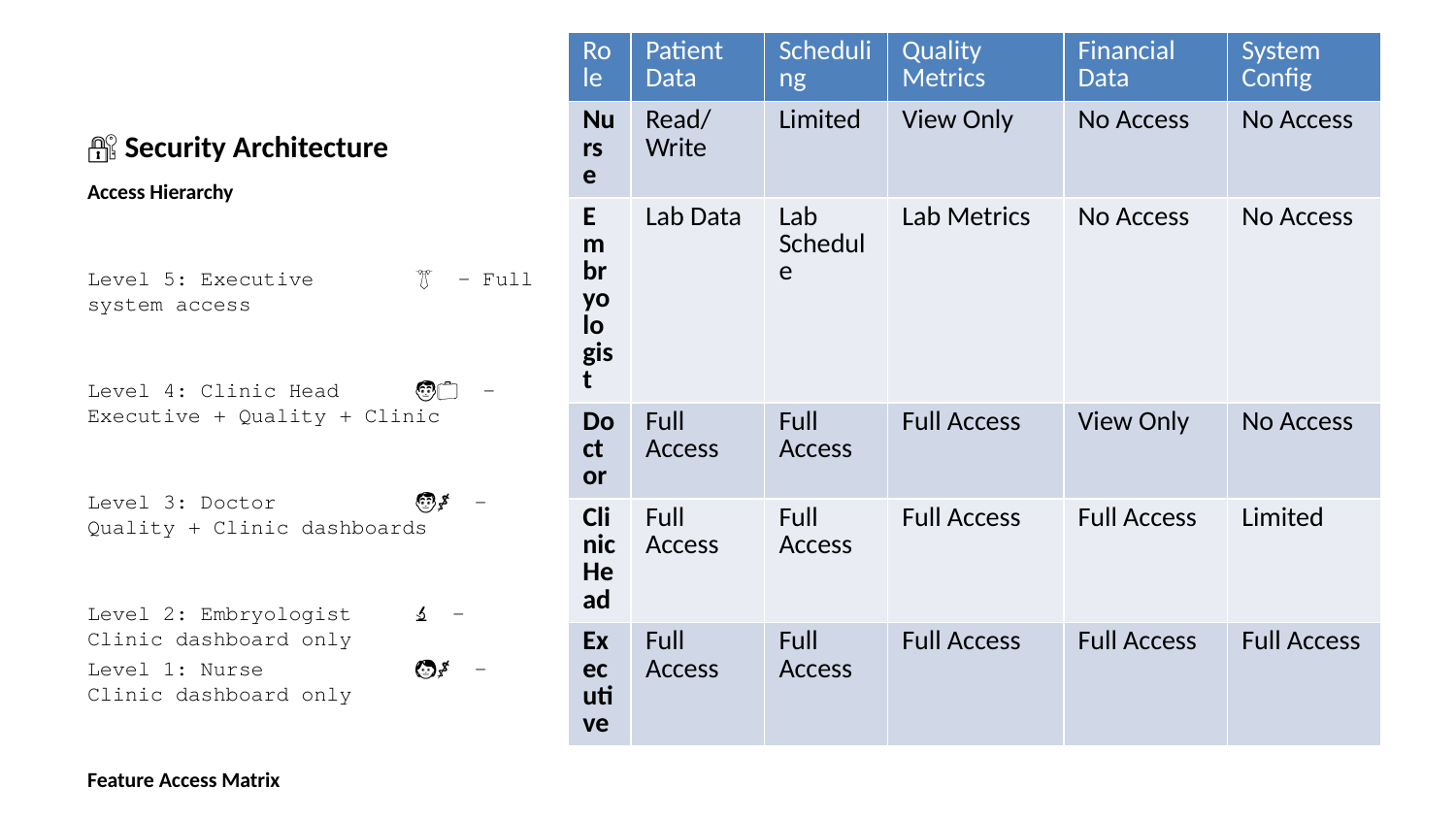

| Role | Patient Data | Scheduling | Quality Metrics | Financial Data | System Config |
| --- | --- | --- | --- | --- | --- |
| Nurse | Read/Write | Limited | View Only | No Access | No Access |
| Embryologist | Lab Data | Lab Schedule | Lab Metrics | No Access | No Access |
| Doctor | Full Access | Full Access | Full Access | View Only | No Access |
| Clinic Head | Full Access | Full Access | Full Access | Full Access | Limited |
| Executive | Full Access | Full Access | Full Access | Full Access | Full Access |
# 🔐 Security Architecture
Access Hierarchy
Level 5: Executive        👔  - Full system access
Level 4: Clinic Head      👨‍💼  - Executive + Quality + Clinic
Level 3: Doctor           👨‍⚕️  - Quality + Clinic dashboards
Level 2: Embryologist     🔬  - Clinic dashboard only
Level 1: Nurse            👩‍⚕️  - Clinic dashboard only
Feature Access Matrix